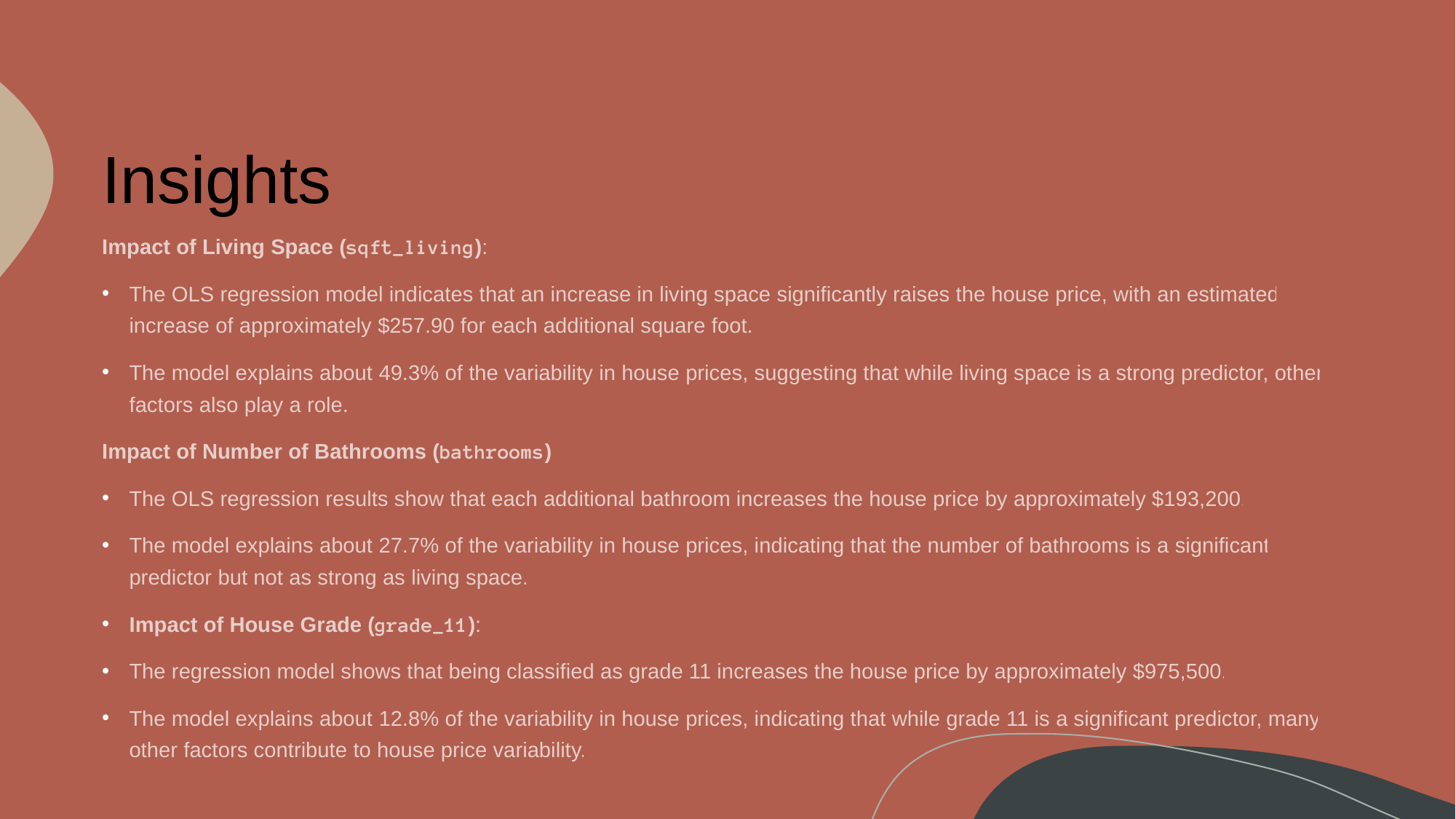

# Insights
Impact of Living Space (sqft_living):
The OLS regression model indicates that an increase in living space significantly raises the house price, with an estimated increase of approximately $257.90 for each additional square foot.
The model explains about 49.3% of the variability in house prices, suggesting that while living space is a strong predictor, other factors also play a role.
Impact of Number of Bathrooms (bathrooms)
The OLS regression results show that each additional bathroom increases the house price by approximately $193,200.
The model explains about 27.7% of the variability in house prices, indicating that the number of bathrooms is a significant predictor but not as strong as living space.
Impact of House Grade (grade_11):
The regression model shows that being classified as grade 11 increases the house price by approximately $975,500.
The model explains about 12.8% of the variability in house prices, indicating that while grade 11 is a significant predictor, many other factors contribute to house price variability.